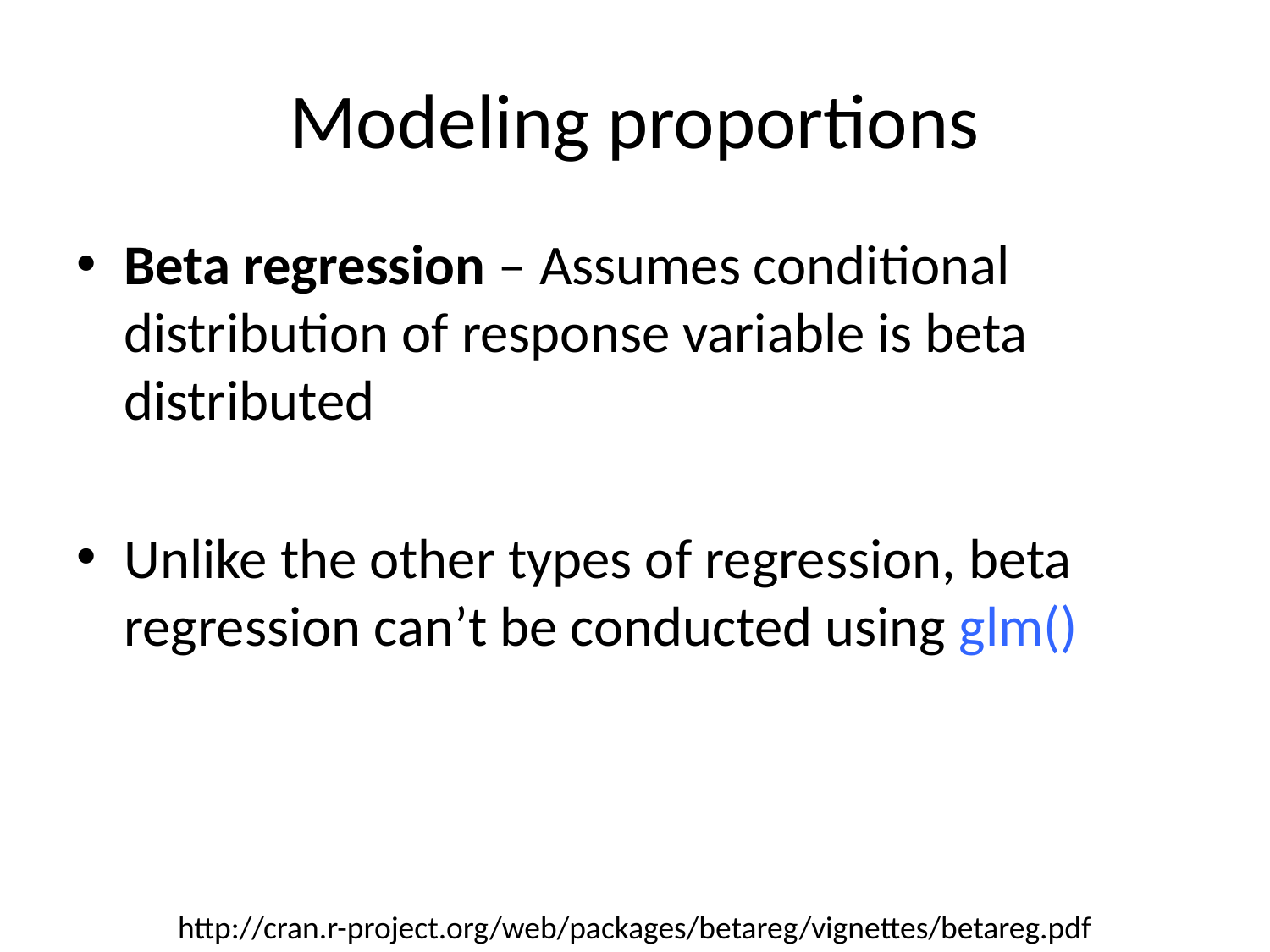

# Modeling proportions
Beta regression – Assumes conditional distribution of response variable is beta distributed

Unlike the other types of regression, beta regression can’t be conducted using glm()
http://cran.r-project.org/web/packages/betareg/vignettes/betareg.pdf